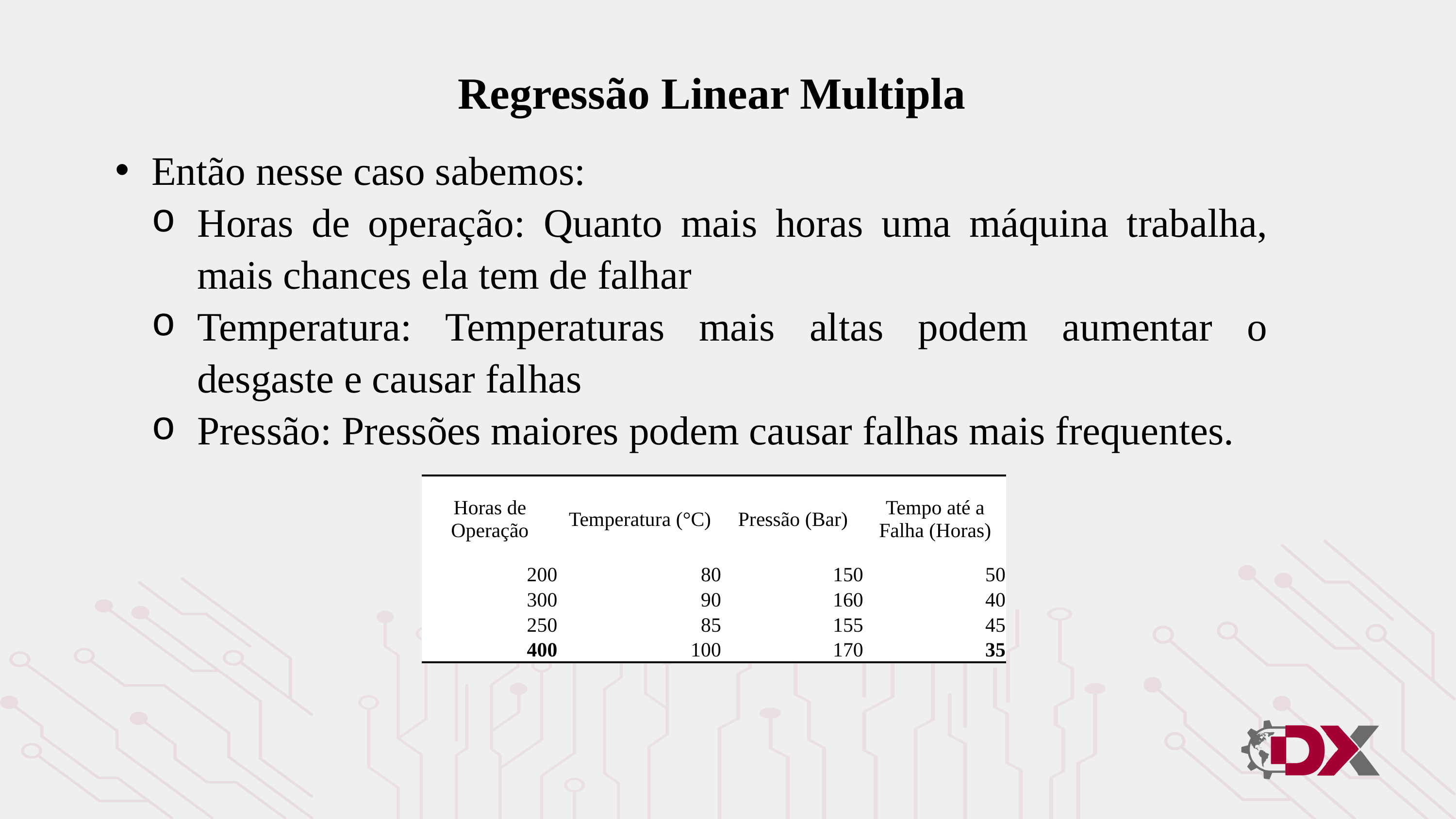

Regressão Linear Multipla
Então nesse caso sabemos:
Horas de operação: Quanto mais horas uma máquina trabalha, mais chances ela tem de falhar
Temperatura: Temperaturas mais altas podem aumentar o desgaste e causar falhas
Pressão: Pressões maiores podem causar falhas mais frequentes.

| Horas de Operação | Temperatura (°C) | Pressão (Bar) | Tempo até a Falha (Horas) |
| --- | --- | --- | --- |
| 200 | 80 | 150 | 50 |
| 300 | 90 | 160 | 40 |
| 250 | 85 | 155 | 45 |
| 400 | 100 | 170 | 35 |